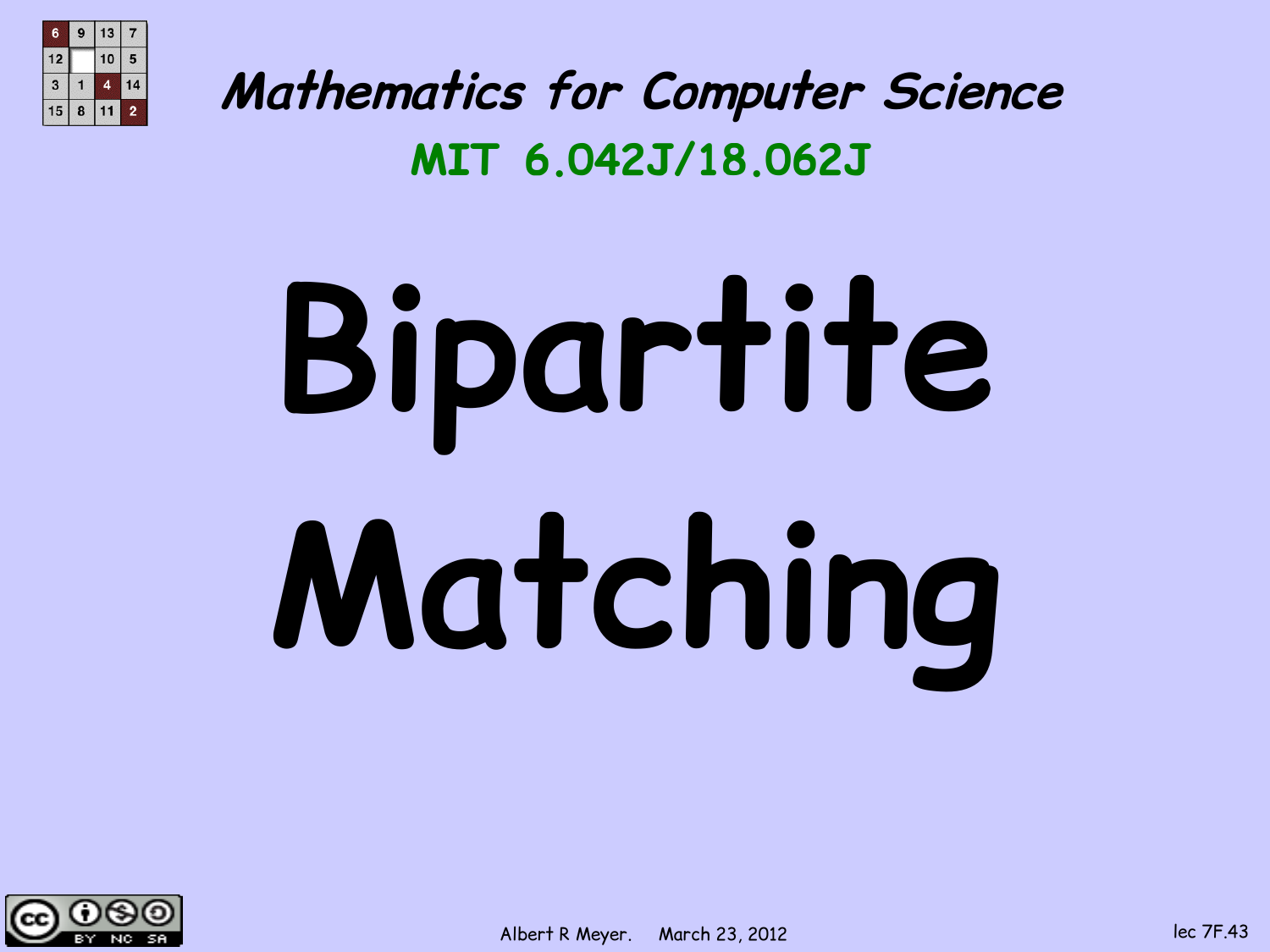

Mathematics for Computer Science
MIT 6.042J/18.062J
Bipartite
Matching
lec 7F.43